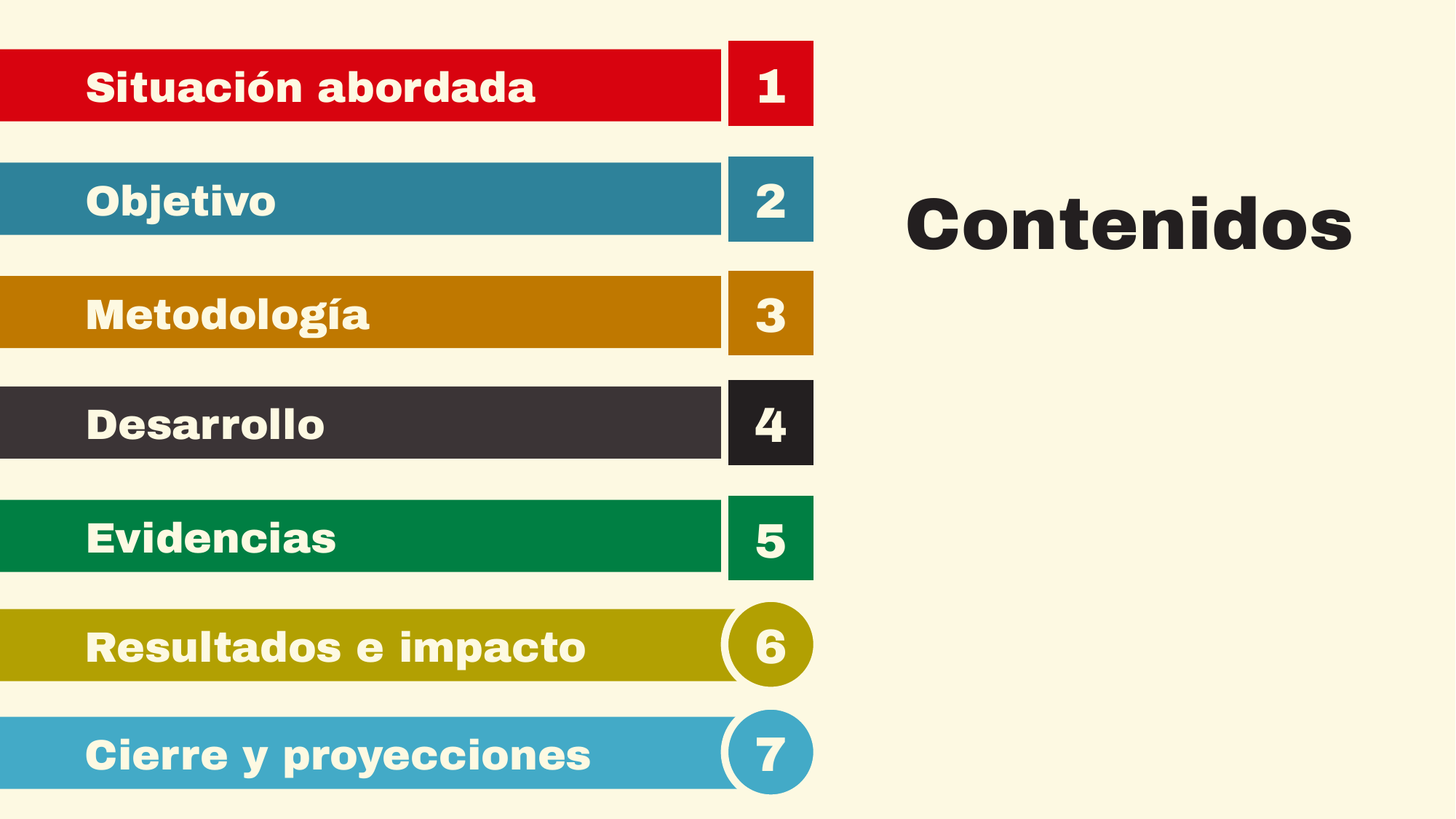

1
Situación abordada
# Contenidos
2
Objetivo
3
Metodología
4
Desarrollo
5
Evidencias
6
Resultados e impacto
7
Cierre y proyecciones